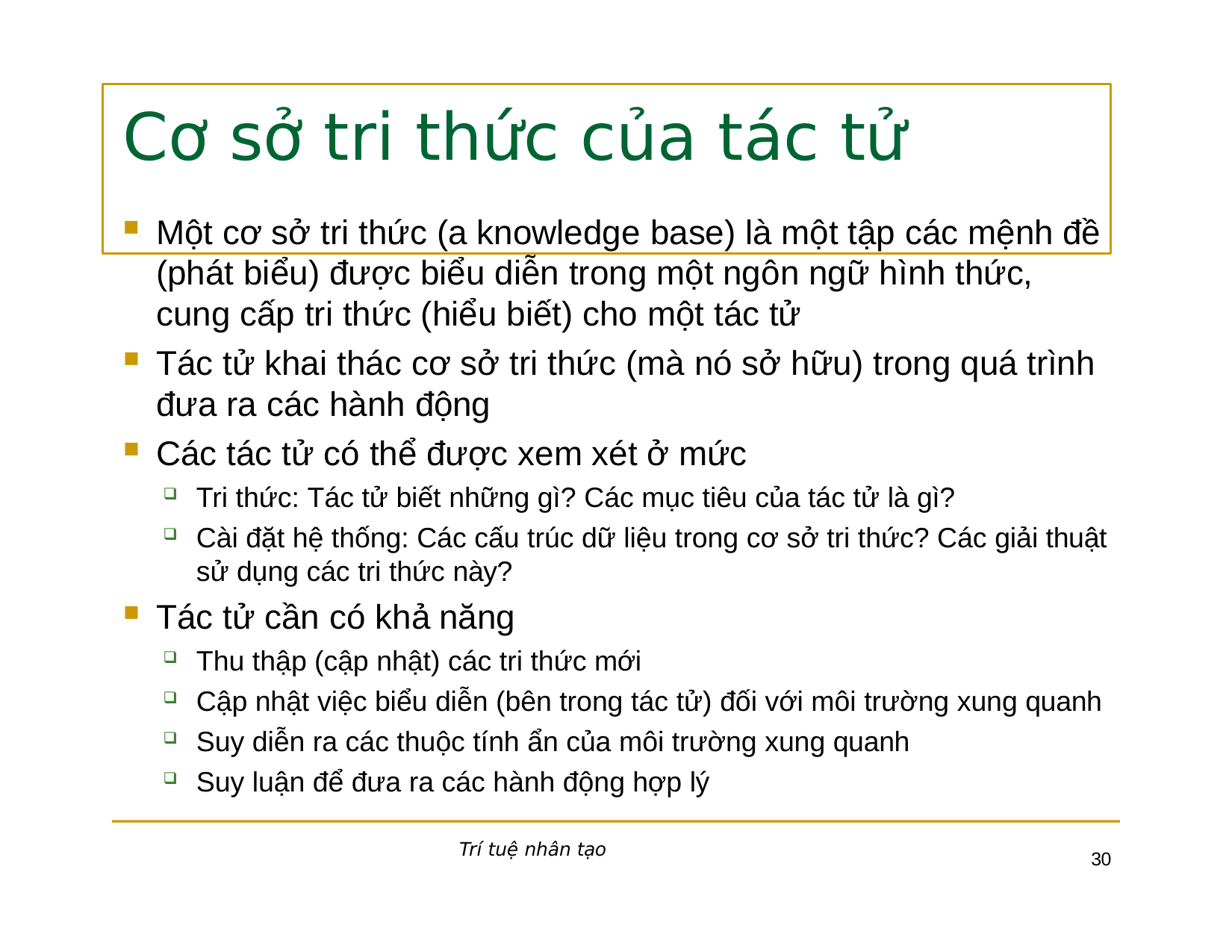

# Cơ sở tri thức của tác tử
Một cơ sở tri thức (a knowledge base) là một tập các mệnh đề (phát biểu) được biểu diễn trong một ngôn ngữ hình thức, cung cấp tri thức (hiểu biết) cho một tác tử
Tác tử khai thác cơ sở tri thức (mà nó sở hữu) trong quá trình
đưa ra các hành động
Các tác tử có thể được xem xét ở mức
Tri thức: Tác tử biết những gì? Các mục tiêu của tác tử là gì?
Cài đặt hệ thống: Các cấu trúc dữ liệu trong cơ sở tri thức? Các giải thuật sử dụng các tri thức này?
Tác tử cần có khả năng
Thu thập (cập nhật) các tri thức mới
Cập nhật việc biểu diễn (bên trong tác tử) đối với môi trường xung quanh
Suy diễn ra các thuộc tính ẩn của môi trường xung quanh
Suy luận để đưa ra các hành động hợp lý

Trí tuệ nhân tạo
30